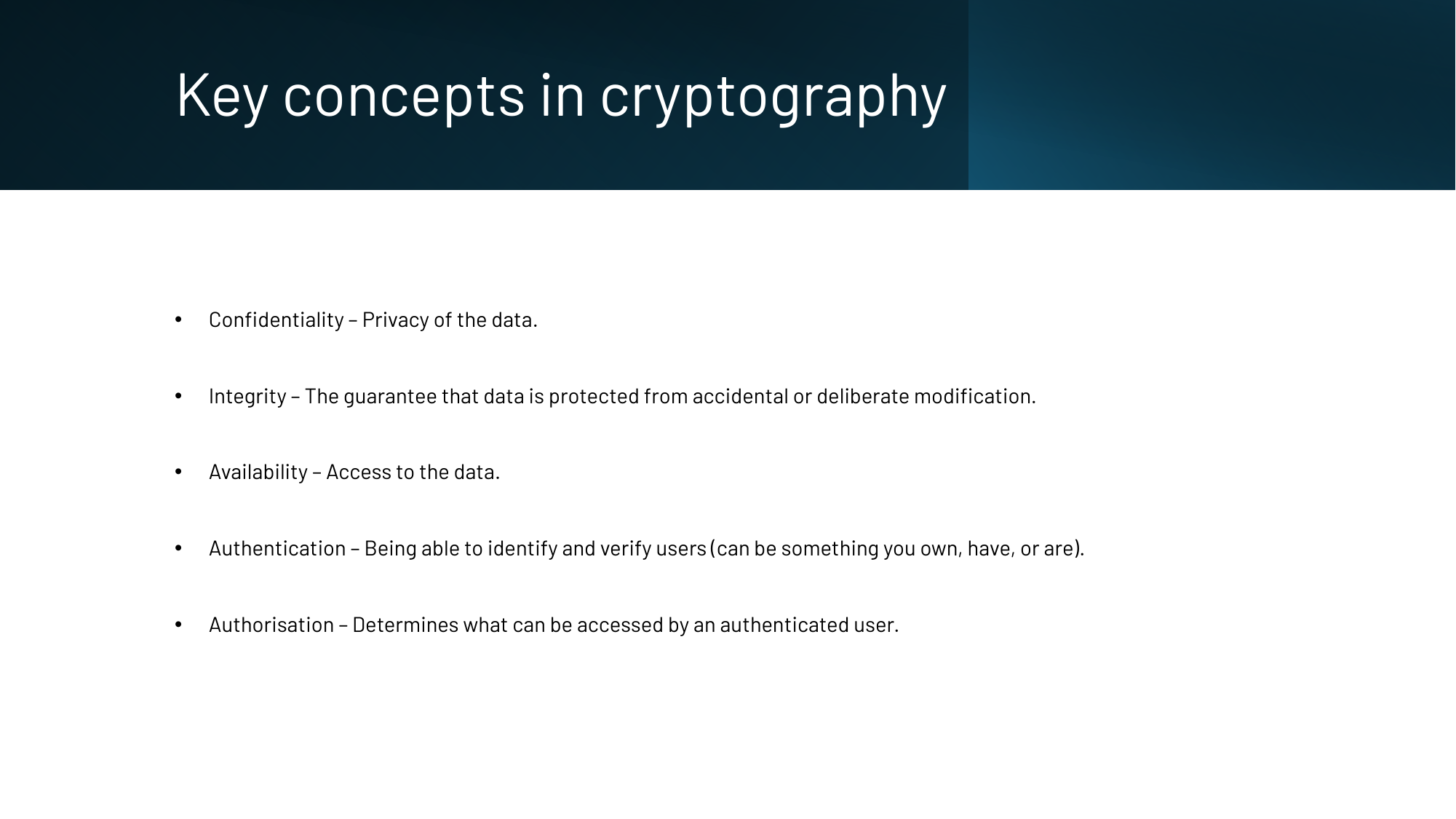

# Key concepts in cryptography
Confidentiality – Privacy of the data.

Integrity – The guarantee that data is protected from accidental or deliberate modification.

Availability – Access to the data.

Authentication – Being able to identify and verify users (can be something you own, have, or are).

Authorisation – Determines what can be accessed by an authenticated user.